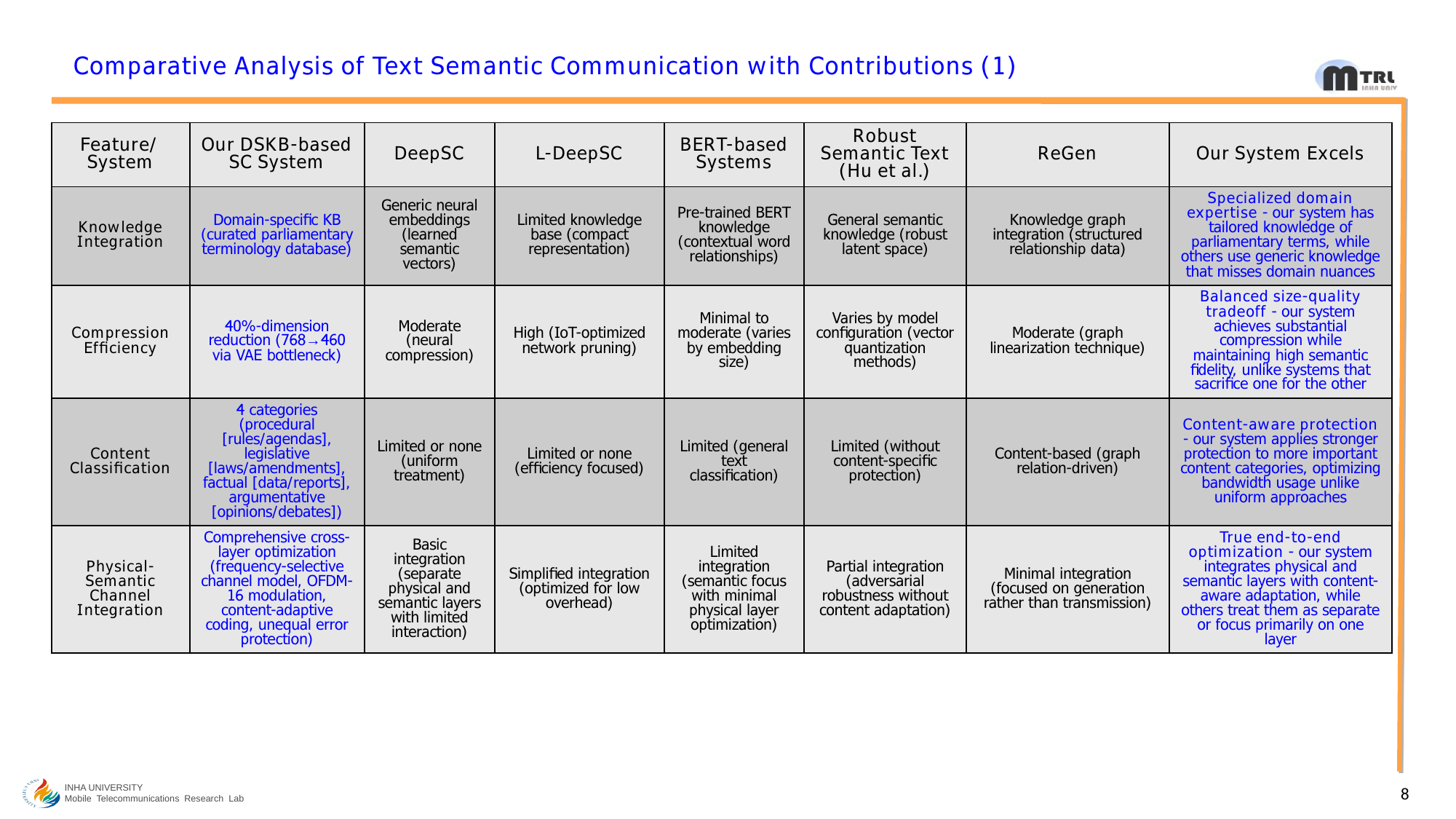

# Comparative Analysis of Text Semantic Communication with Contributions (1)
| Feature/ System | Our DSKB-based SC System | DeepSC | L-DeepSC | BERT-based Systems | Robust Semantic Text (Hu et al.) | ReGen | Our System Excels |
| --- | --- | --- | --- | --- | --- | --- | --- |
| Knowledge Integration | Domain-specific KB (curated parliamentary terminology database) | Generic neural embeddings (learned semantic vectors) | Limited knowledge base (compact representation) | Pre-trained BERT knowledge (contextual word relationships) | General semantic knowledge (robust latent space) | Knowledge graph integration (structured relationship data) | Specialized domain expertise - our system has tailored knowledge of parliamentary terms, while others use generic knowledge that misses domain nuances |
| Compression Efficiency | 40%-dimension reduction (768→460 via VAE bottleneck) | Moderate (neural compression) | High (IoT-optimized network pruning) | Minimal to moderate (varies by embedding size) | Varies by model configuration (vector quantization methods) | Moderate (graph linearization technique) | Balanced size-quality tradeoff - our system achieves substantial compression while maintaining high semantic fidelity, unlike systems that sacrifice one for the other |
| Content Classification | 4 categories (procedural [rules/agendas], legislative [laws/amendments], factual [data/reports], argumentative [opinions/debates]) | Limited or none (uniform treatment) | Limited or none (efficiency focused) | Limited (general text classification) | Limited (without content-specific protection) | Content-based (graph relation-driven) | Content-aware protection - our system applies stronger protection to more important content categories, optimizing bandwidth usage unlike uniform approaches |
| Physical-Semantic Channel Integration | Comprehensive cross-layer optimization (frequency-selective channel model, OFDM-16 modulation, content-adaptive coding, unequal error protection) | Basic integration (separate physical and semantic layers with limited interaction) | Simplified integration (optimized for low overhead) | Limited integration (semantic focus with minimal physical layer optimization) | Partial integration (adversarial robustness without content adaptation) | Minimal integration (focused on generation rather than transmission) | True end-to-end optimization - our system integrates physical and semantic layers with content-aware adaptation, while others treat them as separate or focus primarily on one layer |
INHA UNIVERSITY
Mobile  Telecommunications  Research  Lab
8